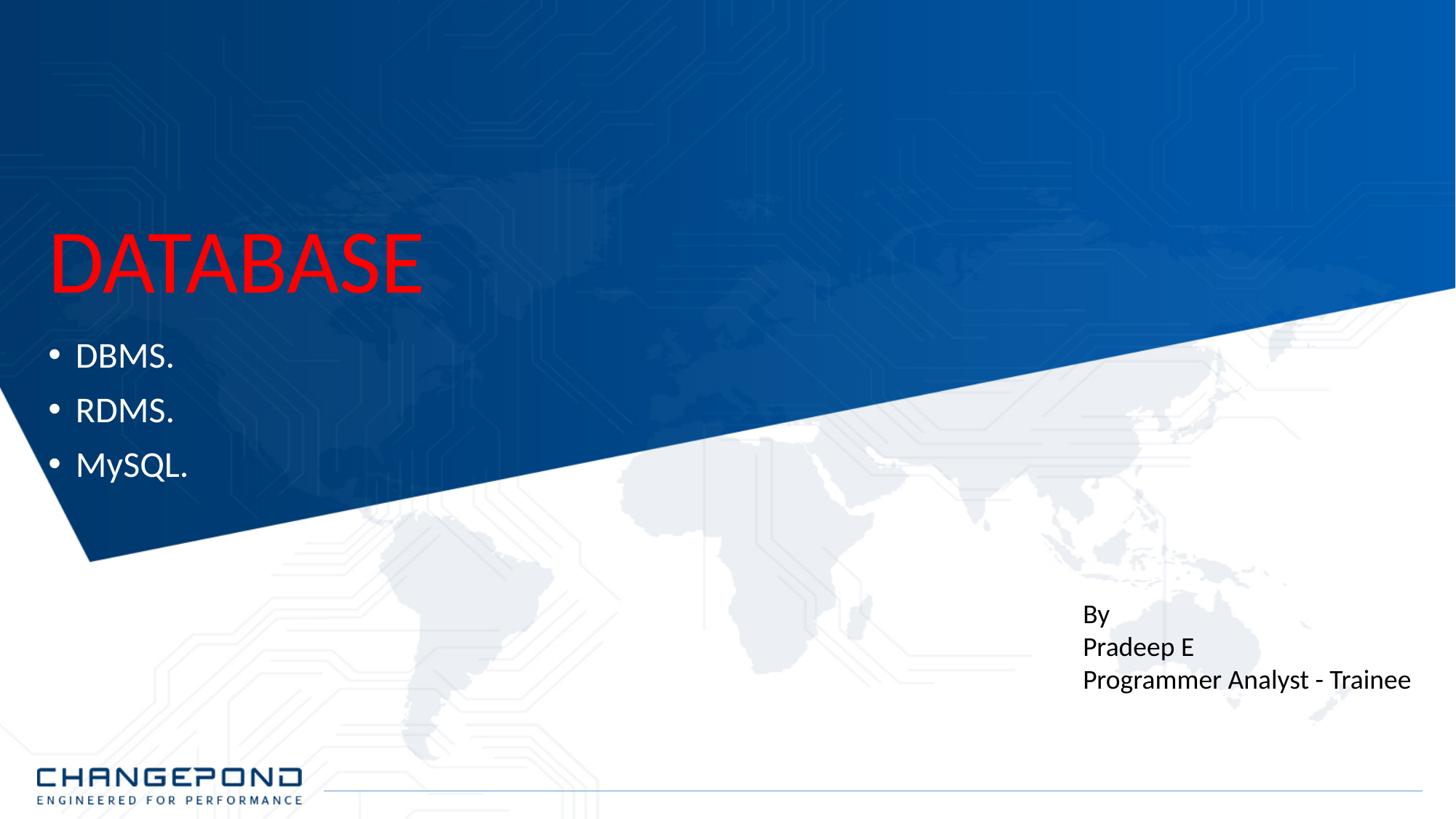

# DATABASE
DBMS.
RDMS.
MySQL.

By
Pradeep E
Programmer Analyst - Trainee